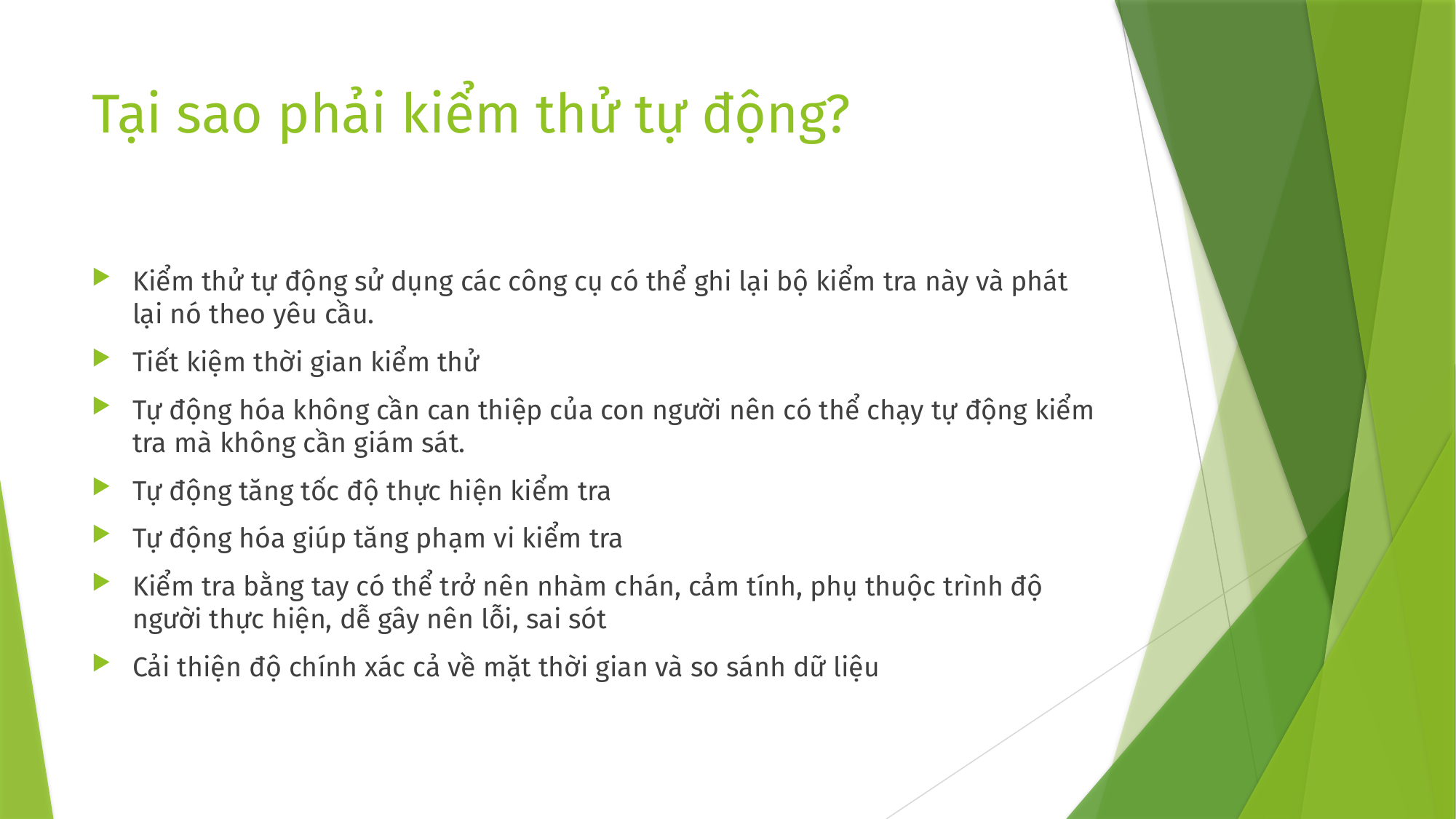

# Tại sao phải kiểm thử tự động?
Kiểm thử tự động sử dụng các công cụ có thể ghi lại bộ kiểm tra này và phát lại nó theo yêu cầu.
Tiết kiệm thời gian kiểm thử
Tự động hóa không cần can thiệp của con người nên có thể chạy tự động kiểm tra mà không cần giám sát.
Tự động tăng tốc độ thực hiện kiểm tra
Tự động hóa giúp tăng phạm vi kiểm tra
Kiểm tra bằng tay có thể trở nên nhàm chán, cảm tính, phụ thuộc trình độ người thực hiện, dễ gây nên lỗi, sai sót
Cải thiện độ chính xác cả về mặt thời gian và so sánh dữ liệu